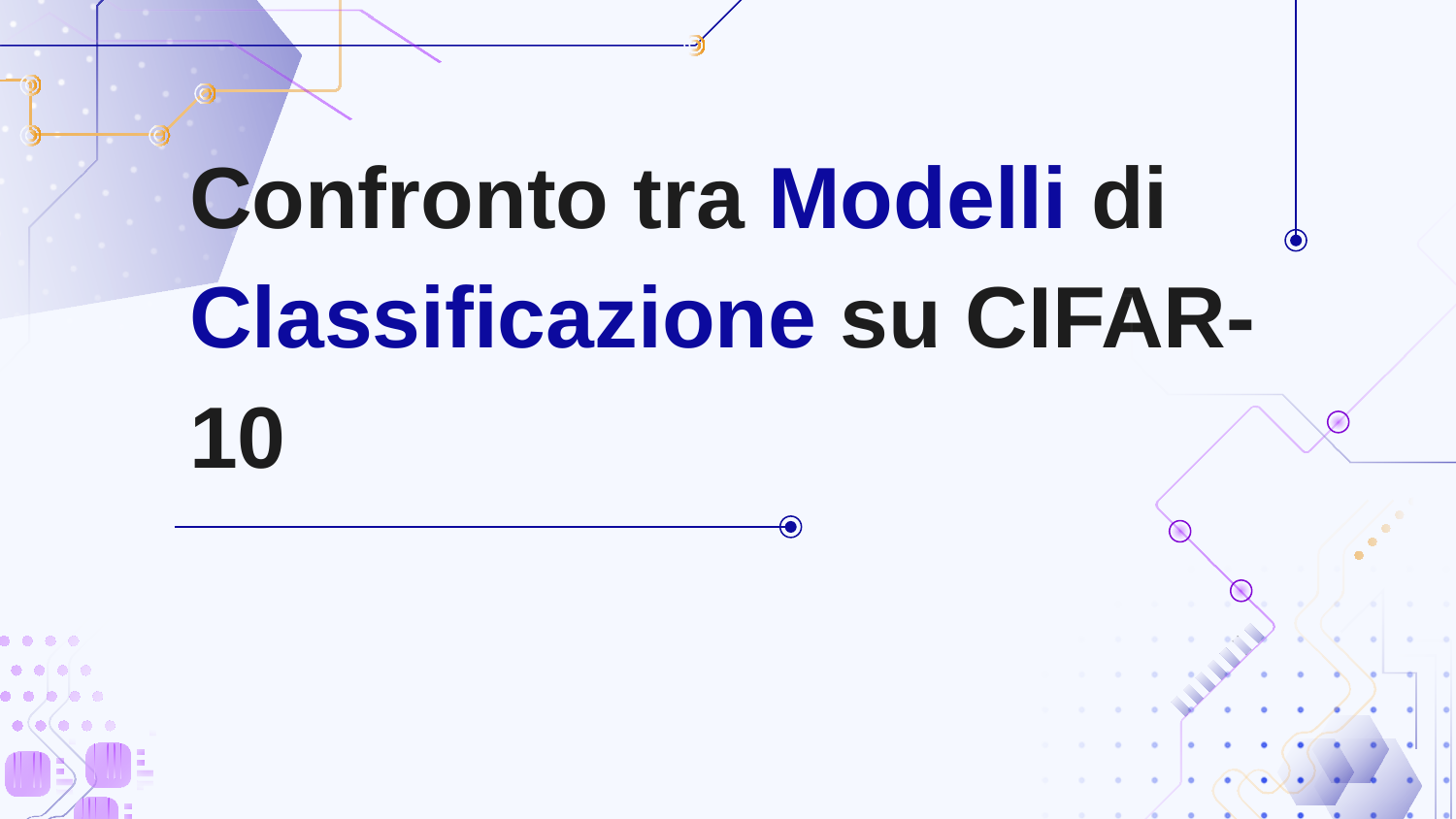

# Confronto tra Modelli di Classificazione su CIFAR-10